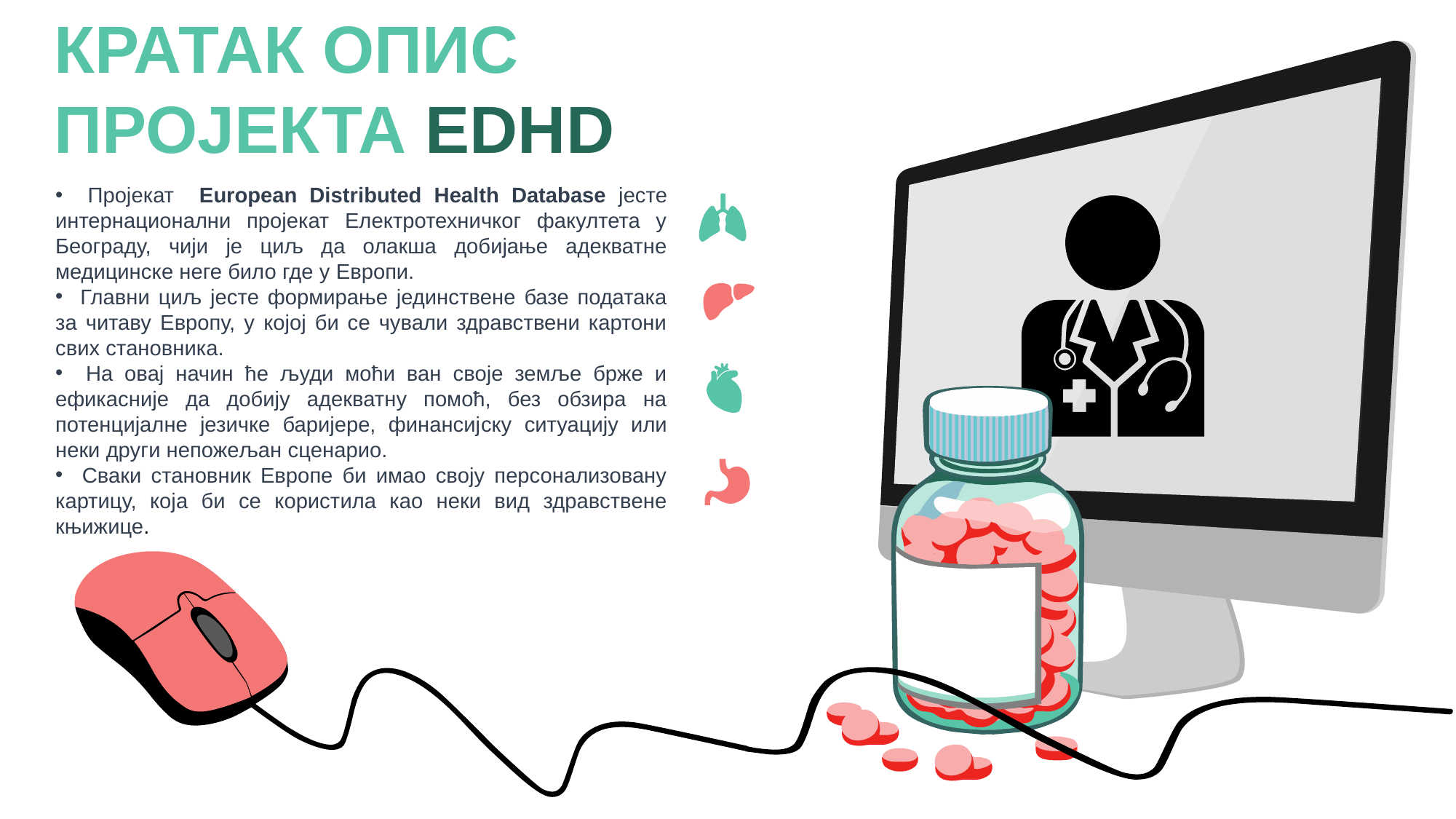

КРАТАК ОПИС ПРОЈЕКТА EDHD

  Пројекат  European Distributed Health Database јесте интернационални пројекат Електротехничког факултета у Београду, чији је циљ да олакша добијање адекватне медицинске неге било где у Европи.
  Главни циљ јесте формирање јединствене базе података за читаву Европу, у којој би се чували здравствени картони свих становника.
  На овај начин ће људи моћи ван своје земље брже и ефикасније да добију адекватну помоћ, без обзира на потенцијалне језичке баријере, финансијску ситуацију или неки други непожељан сценарио.
  Сваки становник Европе би имао своју персонализовану картицу, која би се користила као неки вид здравствене књижице.